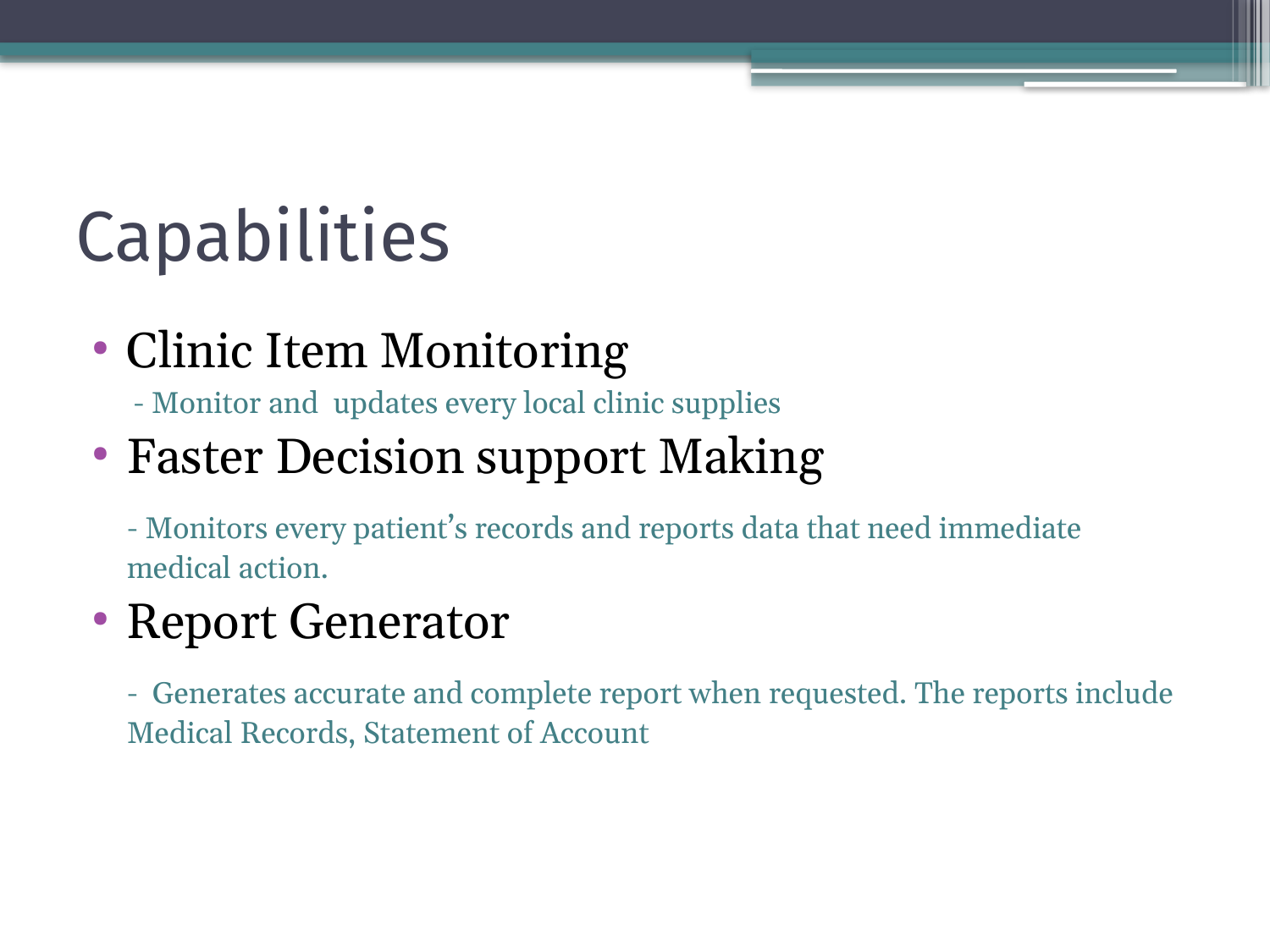

# Capabilities
Clinic Item Monitoring
- Monitor and  updates every local clinic supplies
Faster Decision support Making
	- Monitors every patient’s records and reports data that need immediate medical action.
Report Generator
	-  Generates accurate and complete report when requested. The reports include Medical Records, Statement of Account